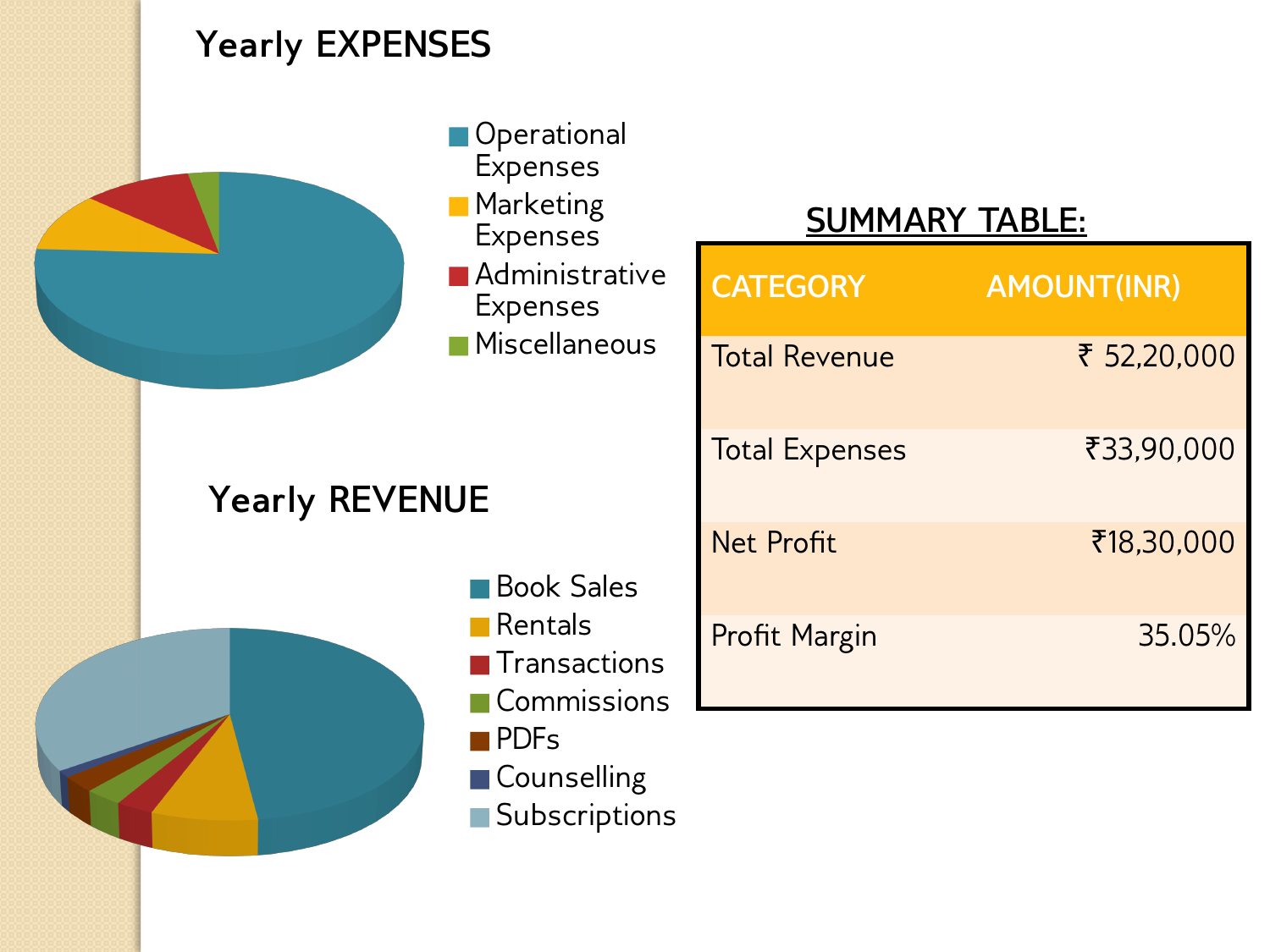

[unsupported chart]

SUMMARY TABLE:
| CATEGORY | AMOUNT(INR) |
| --- | --- |
| Total Revenue | ₹ 52,20,000 |
| Total Expenses | ₹33,90,000 |
| Net Profit | ₹18,30,000 |
| Profit Margin | 35.05% |

[unsupported chart]